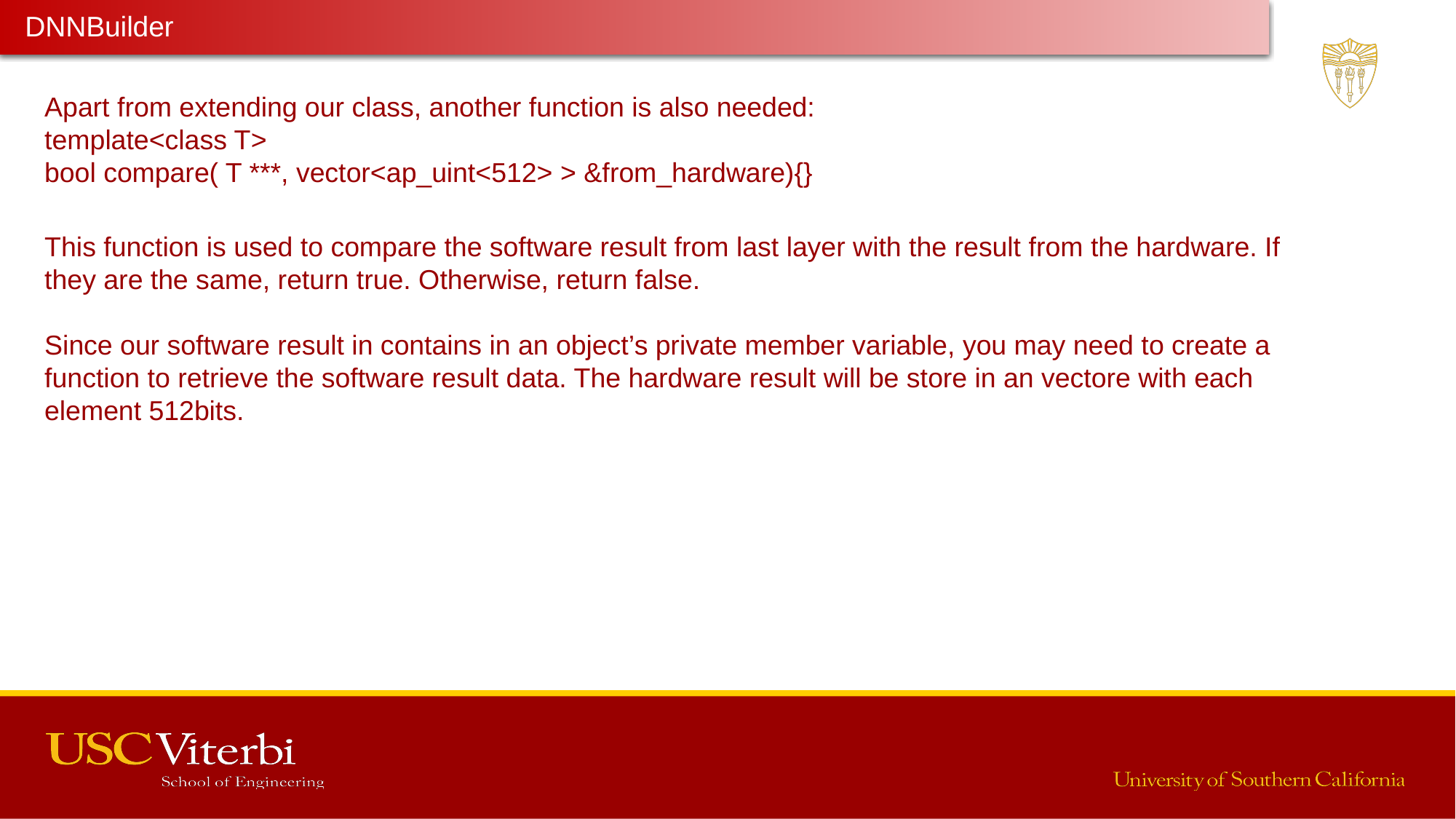

DNNBuilder

Latest Progress                                                                                         link fault error in table

Apart from extending our class, another function is also needed:
template<class T>
bool compare( T ***, vector<ap_uint<512> > &from_hardware){}
This function is used to compare the software result from last layer with the result from the hardware. If they are the same, return true. Otherwise, return false.

Since our software result in contains in an object’s private member variable, you may need to create a function to retrieve the software result data. The hardware result will be store in an vectore with each element 512bits.